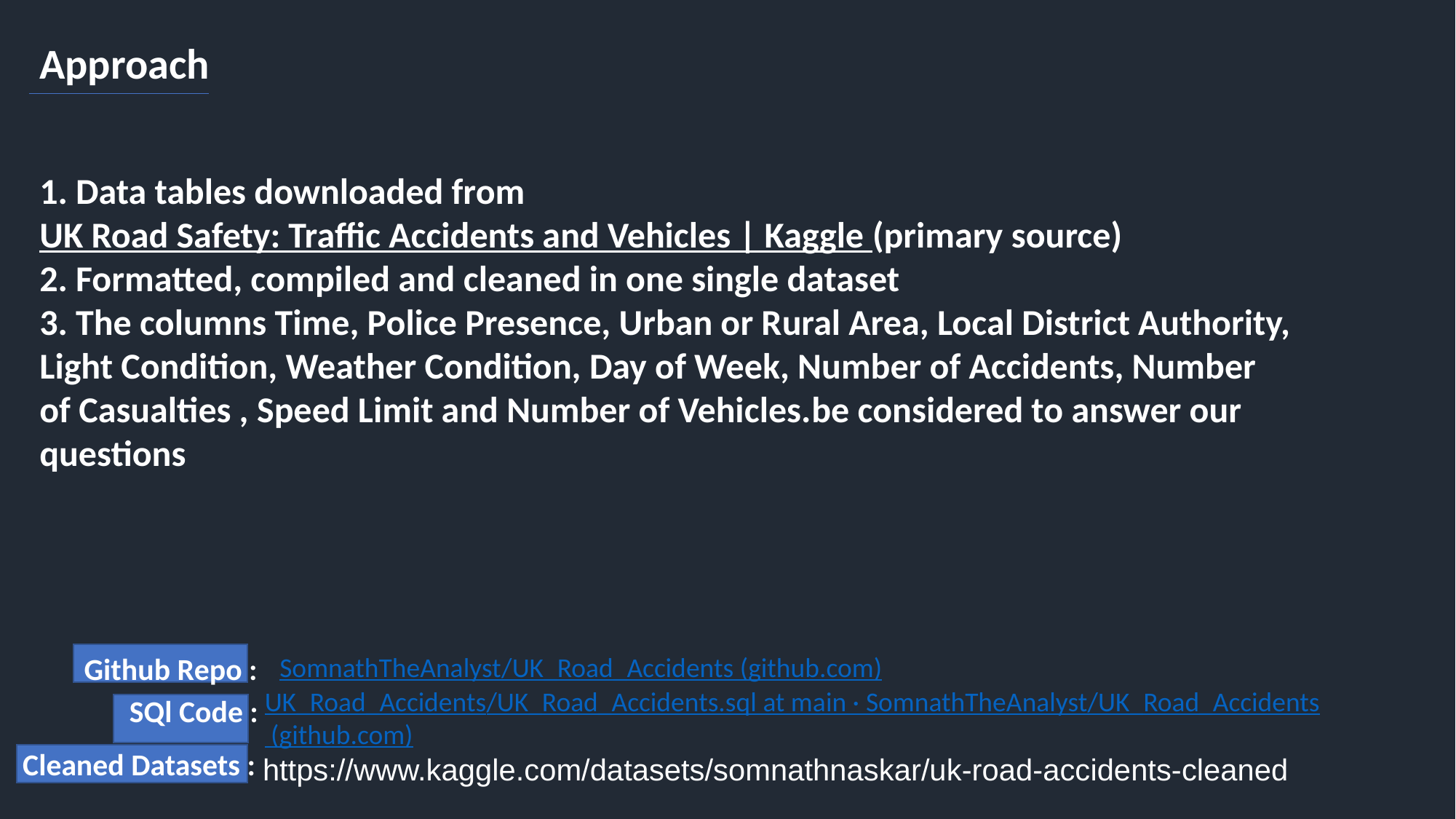

Approach
1. Data tables downloaded from UK Road Safety: Traffic Accidents and Vehicles | Kaggle (primary source)
2. Formatted, compiled and cleaned in one single dataset
3. The columns Time, Police Presence, Urban or Rural Area, Local District Authority, Light Condition, Weather Condition, Day of Week, Number of Accidents, Number of Casualties , Speed Limit and Number of Vehicles.be considered to answer our questions

Github Repo :
SomnathTheAnalyst/UK_Road_Accidents (github.com)
UK_Road_Accidents/UK_Road_Accidents.sql at main · SomnathTheAnalyst/UK_Road_Accidents (github.com)
SQl Code :

Cleaned Datasets :

https://www.kaggle.com/datasets/somnathnaskar/uk-road-accidents-cleaned